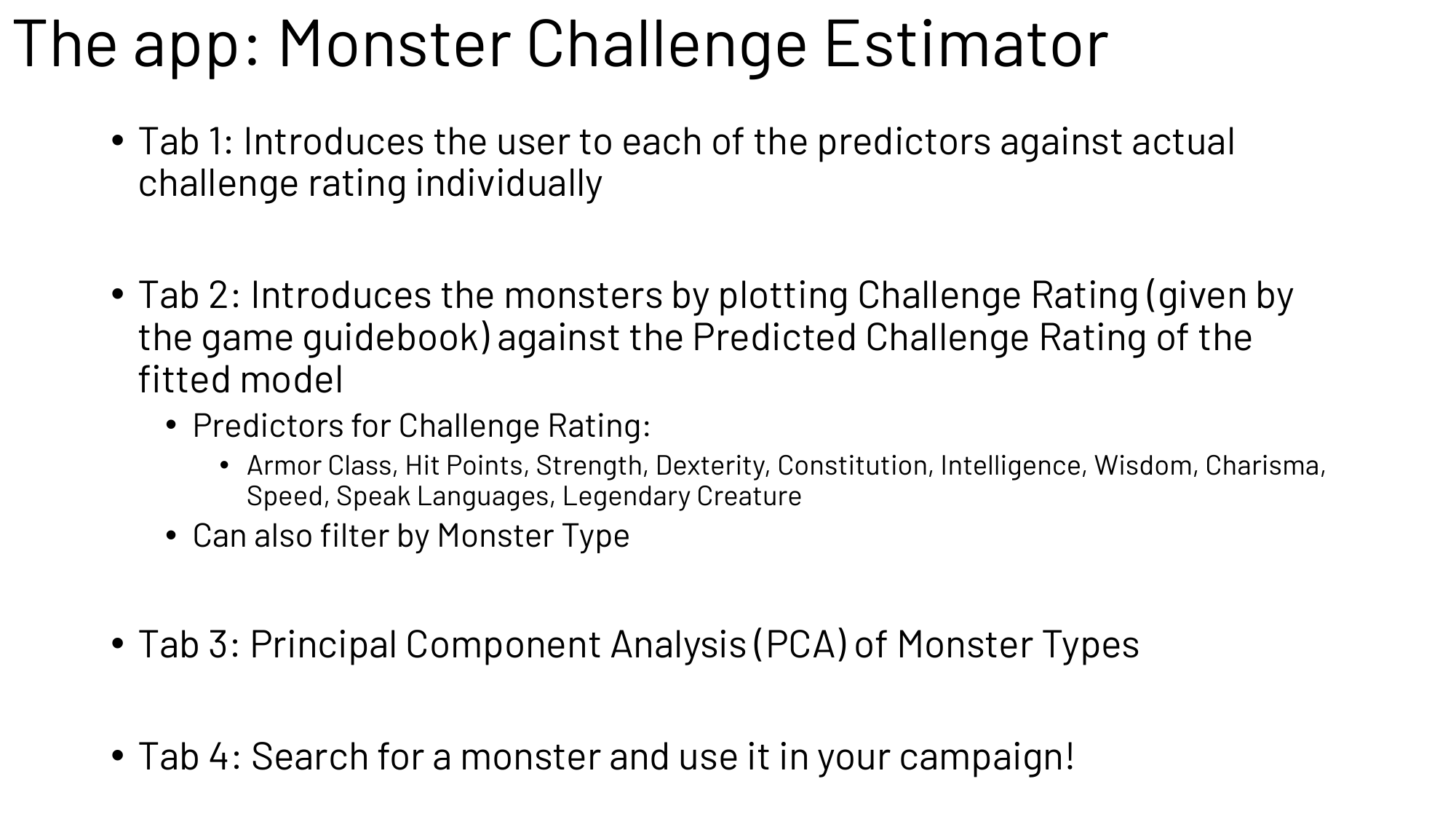

# The app: Monster Challenge Estimator
Tab 1: Introduces the user to each of the predictors against actual challenge rating individually

Tab 2: Introduces the monsters by plotting Challenge Rating (given by the game guidebook) against the Predicted Challenge Rating of the fitted model
Predictors for Challenge Rating:
Armor Class, Hit Points, Strength, Dexterity, Constitution, Intelligence, Wisdom, Charisma, Speed, Speak Languages, Legendary Creature
Can also filter by Monster Type

Tab 3: Principal Component Analysis (PCA) of Monster Types

Tab 4: Search for a monster and use it in your campaign!